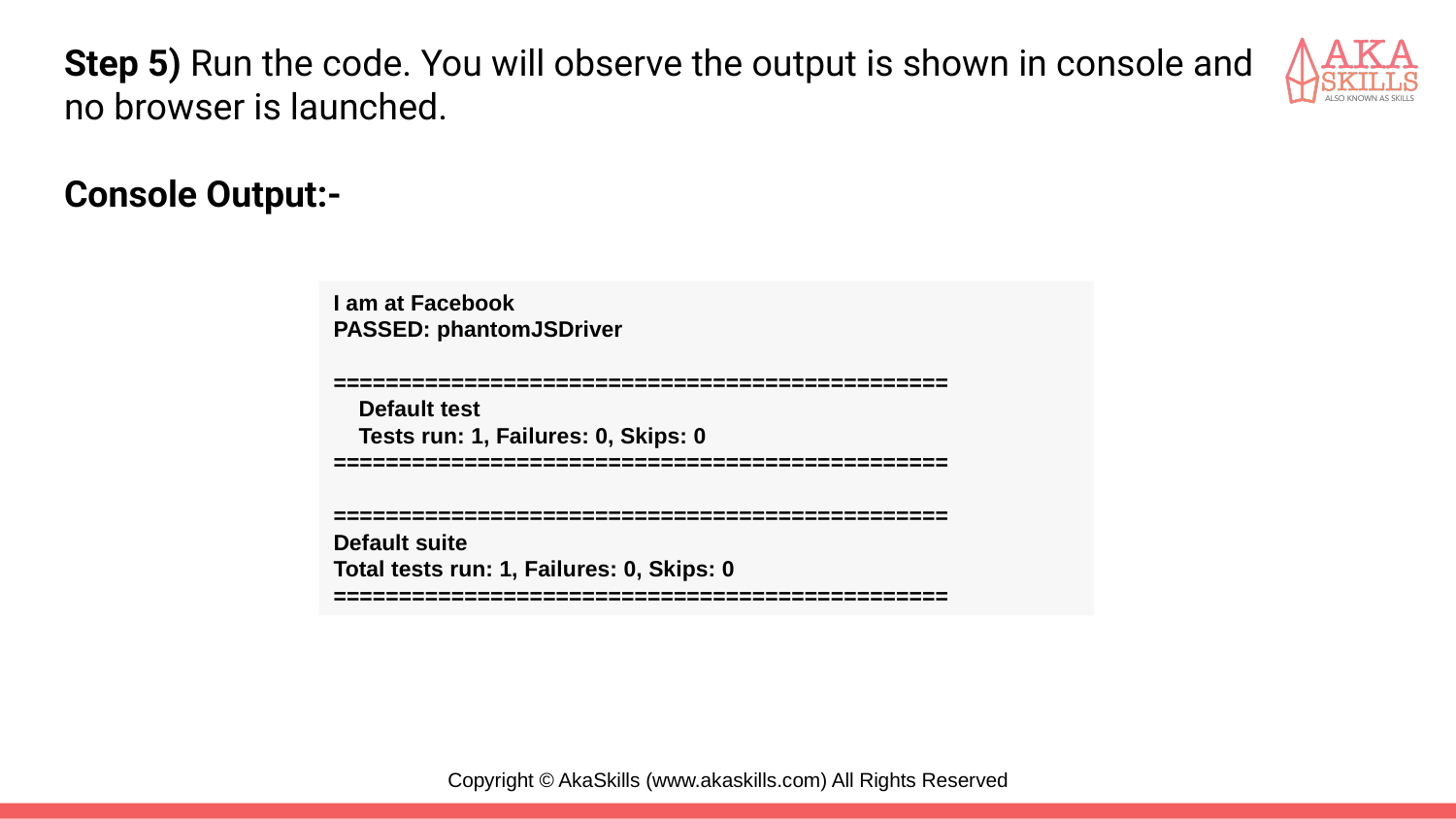

#
Step 5) Run the code. You will observe the output is shown in console and           no browser is launched.

Console Output:-

I am at Facebook
PASSED: phantomJSDriver

===============================================
    Default test
    Tests run: 1, Failures: 0, Skips: 0
===============================================

===============================================
Default suite
Total tests run: 1, Failures: 0, Skips: 0
===============================================